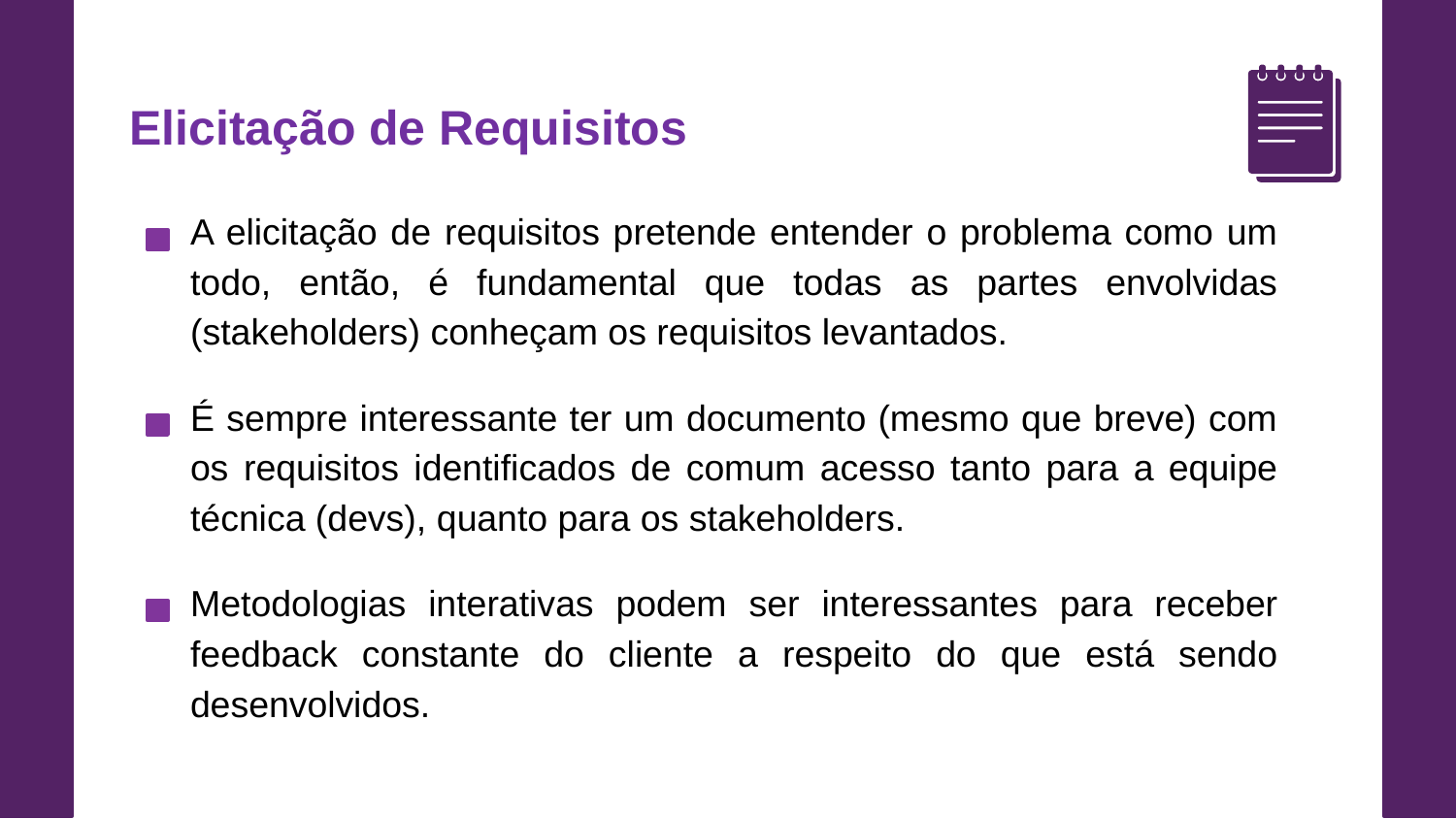

Elicitação de Requisitos

A elicitação de requisitos pretende entender o problema como um todo, então, é fundamental que todas as partes envolvidas (stakeholders) conheçam os requisitos levantados.

É sempre interessante ter um documento (mesmo que breve) com os requisitos identificados de comum acesso tanto para a equipe técnica (devs), quanto para os stakeholders.

Metodologias interativas podem ser interessantes para receber feedback constante do cliente a respeito do que está sendo desenvolvidos.